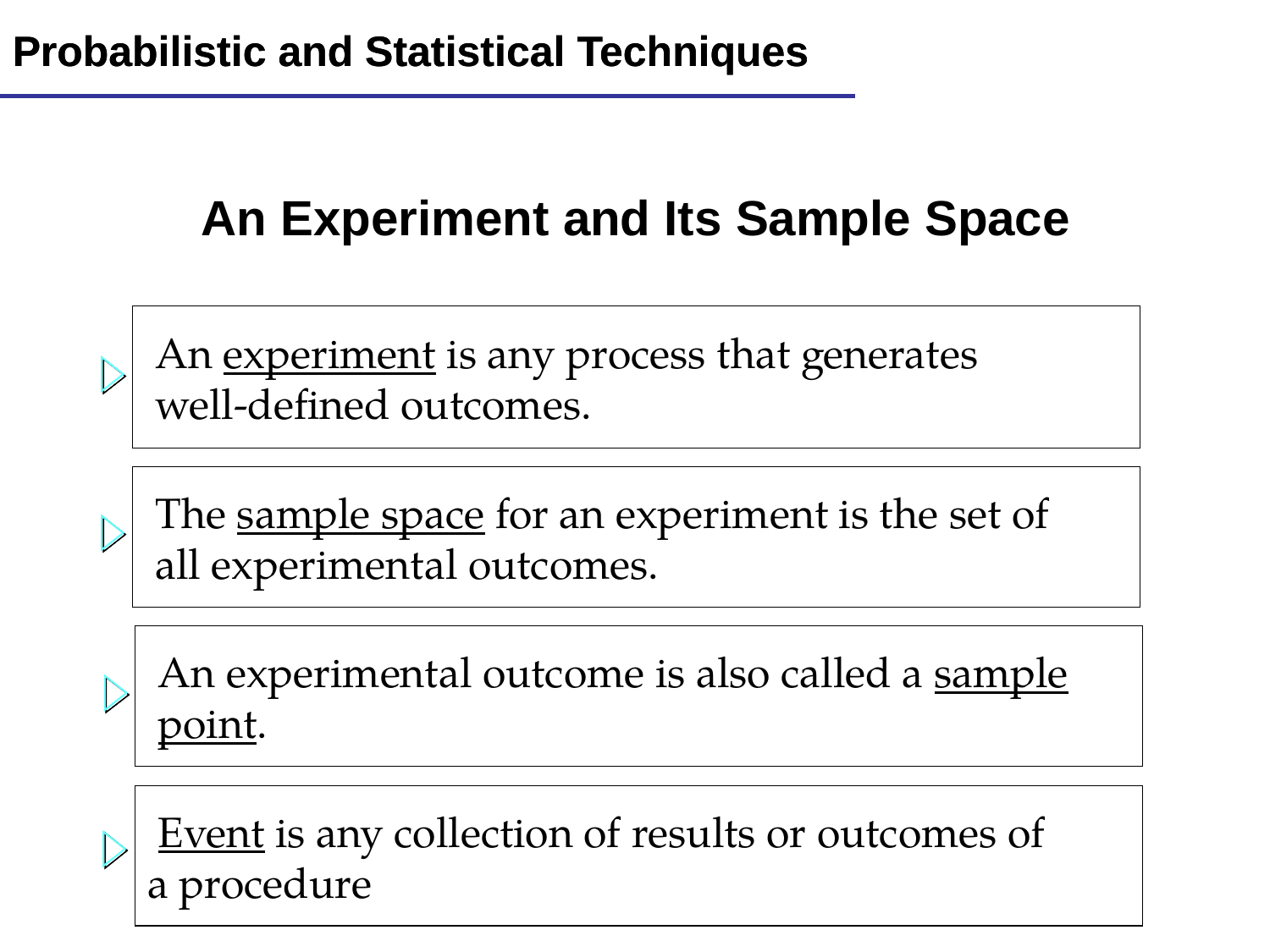

Lecture 8
6
Probabilistic and Statistical Techniques
Probabilistic and Statistical Techniques

An Experiment and Its Sample Space
 An experiment is any process that generates
 well-defined outcomes.

 The sample space for an experiment is the set of
 all experimental outcomes.

 An experimental outcome is also called a sample
 point.

 Event is any collection of results or outcomes of
a procedure